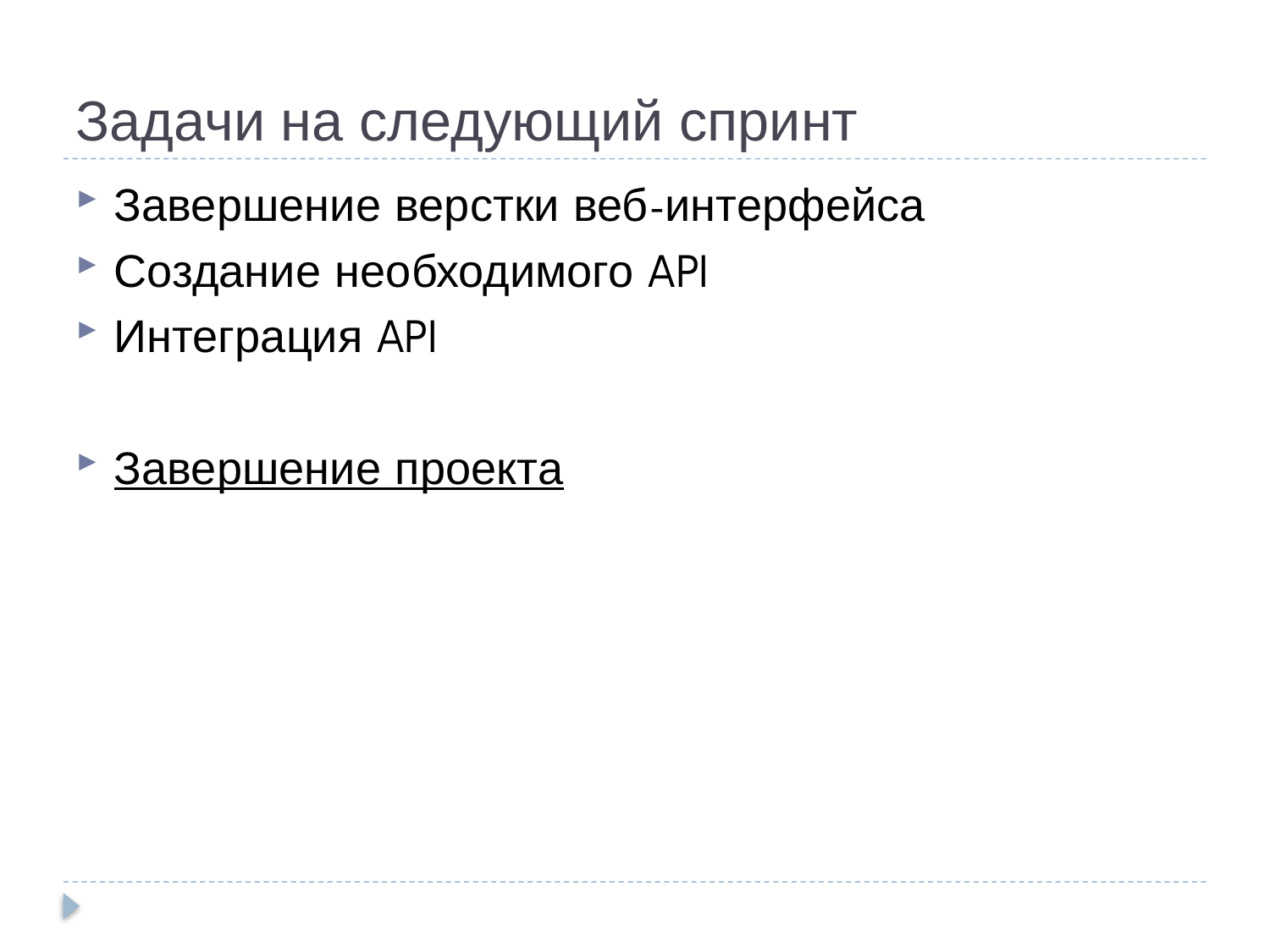

# Задачи на следующий спринт
Завершение верстки веб-интерфейса
Создание необходимого API
Интеграция API

Завершение проекта